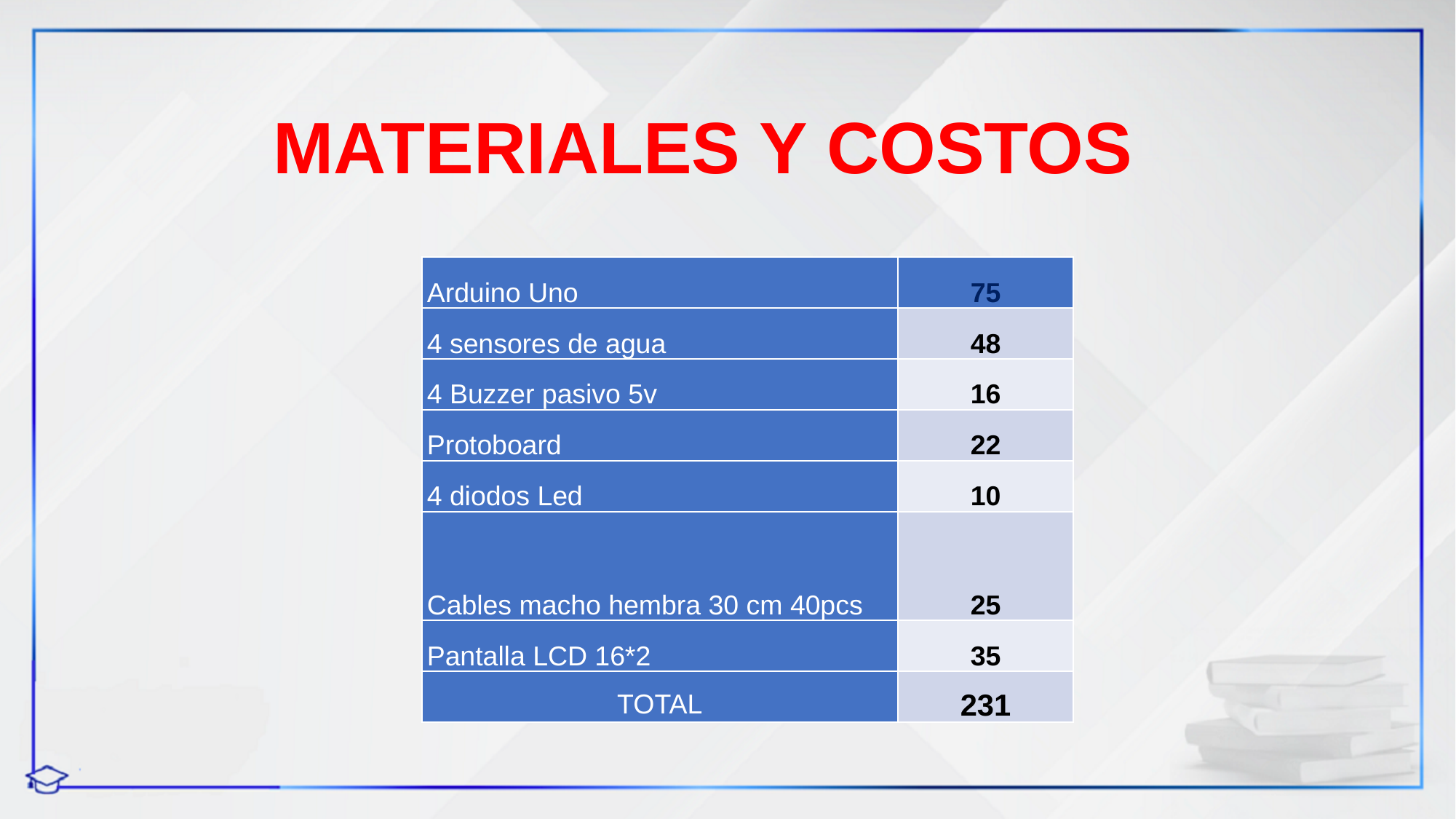

MATERIALES Y COSTOS
| Arduino Uno | 75 |
| --- | --- |
| 4 sensores de agua | 48 |
| 4 Buzzer pasivo 5v | 16 |
| Protoboard | 22 |
| 4 diodos Led | 10 |
| Cables macho hembra 30 cm 40pcs | 25 |
| Pantalla LCD 16\*2 | 35 |
| TOTAL | 231 |